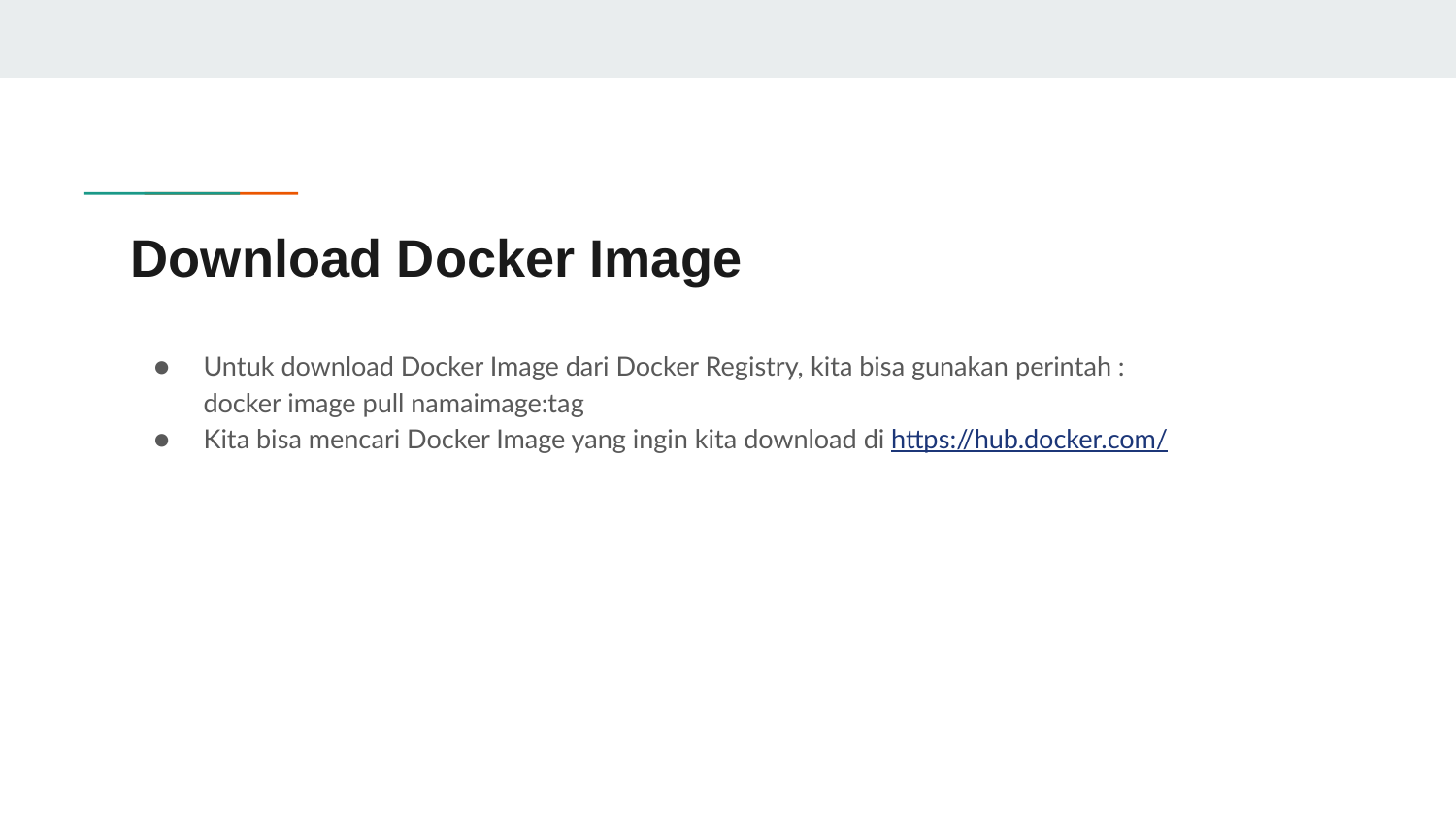

# Download Docker Image
Untuk download Docker Image dari Docker Registry, kita bisa gunakan perintah :
docker image pull namaimage:tag
Kita bisa mencari Docker Image yang ingin kita download di https://hub.docker.com/